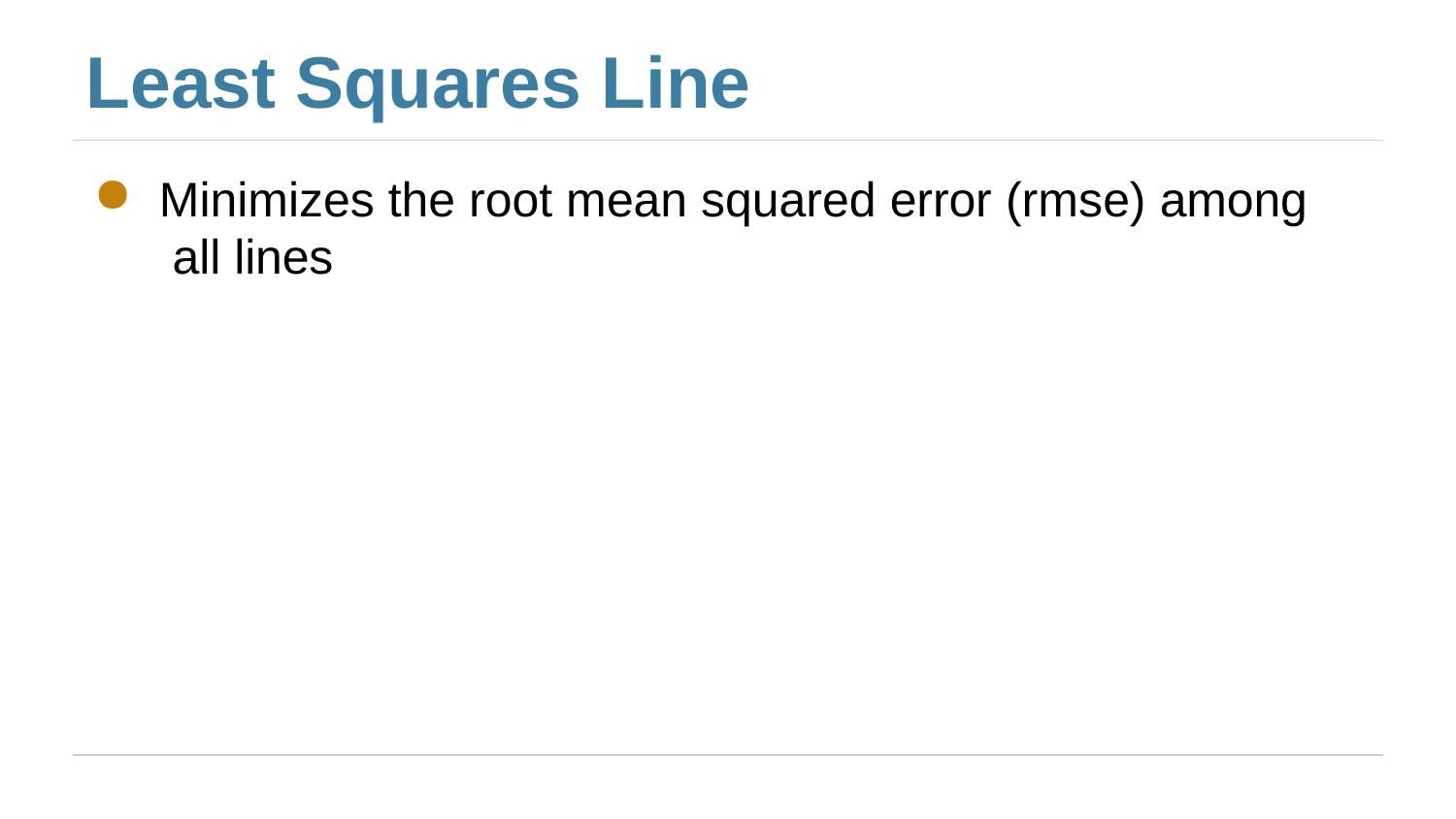

# Least Squares Line
Minimizes the root mean squared error (rmse) among  all lines